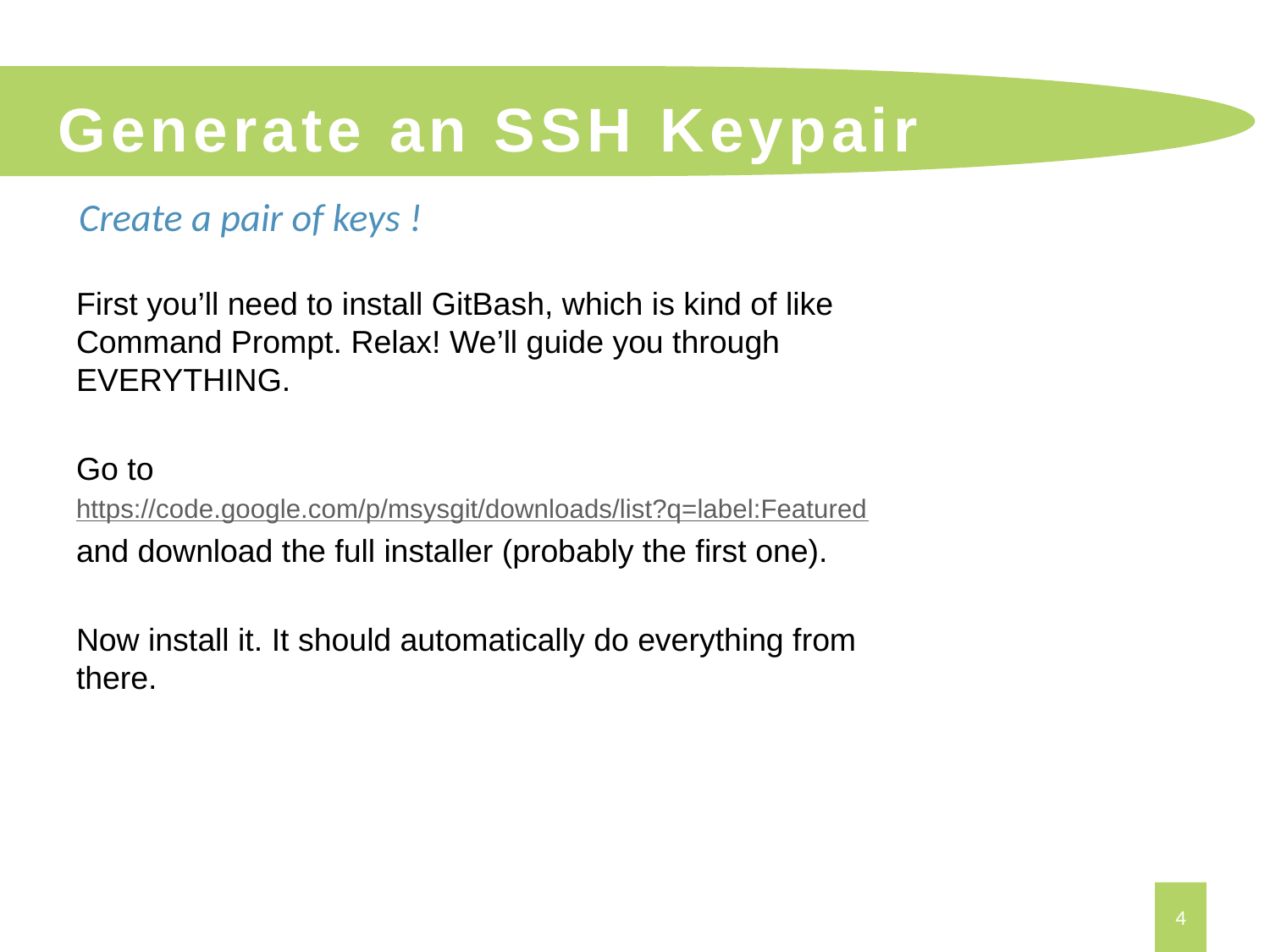

# Generate an SSH Keypair
Create a pair of keys !
First you’ll need to install GitBash, which is kind of like Command Prompt. Relax! We’ll guide you through EVERYTHING.

Go to
https://code.google.com/p/msysgit/downloads/list?q=label:Featured
and download the full installer (probably the first one).

Now install it. It should automatically do everything from there.